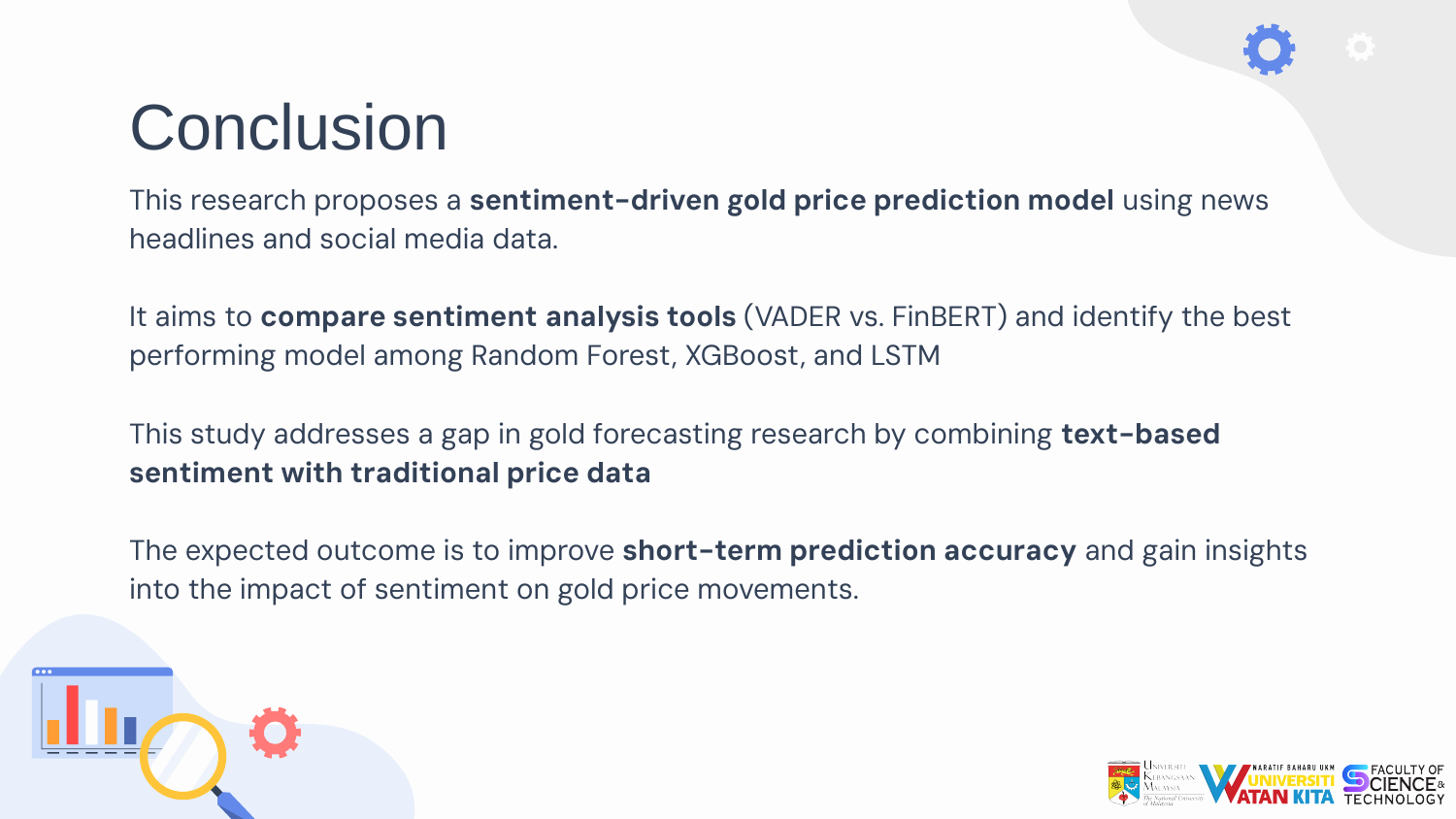

# Conclusion
This research proposes a sentiment-driven gold price prediction model using news headlines and social media data.

It aims to compare sentiment analysis tools (VADER vs. FinBERT) and identify the best performing model among Random Forest, XGBoost, and LSTM

This study addresses a gap in gold forecasting research by combining text-based sentiment with traditional price data

The expected outcome is to improve short-term prediction accuracy and gain insights into the impact of sentiment on gold price movements.